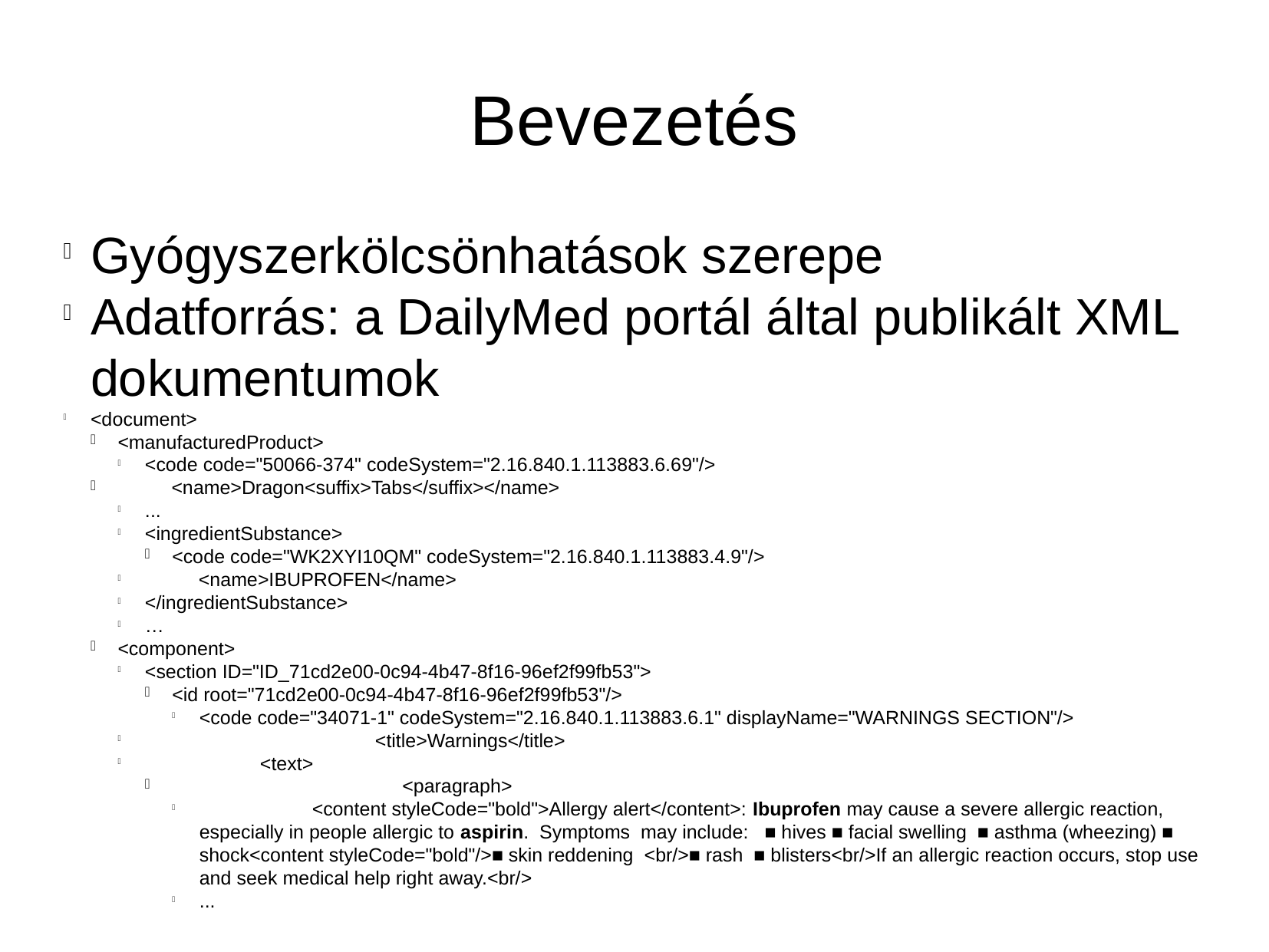

Bevezetés
Gyógyszerkölcsönhatások szerepe
Adatforrás: a DailyMed portál által publikált XML dokumentumok
<document>
<manufacturedProduct>
<code code="50066-374" codeSystem="2.16.840.1.113883.6.69"/>
          <name>Dragon<suffix>Tabs</suffix></name>
...
<ingredientSubstance>
<code code="WK2XYI10QM" codeSystem="2.16.840.1.113883.4.9"/>
          <name>IBUPROFEN</name>
</ingredientSubstance>
…
<component>
<section ID="ID_71cd2e00-0c94-4b47-8f16-96ef2f99fb53">
<id root="71cd2e00-0c94-4b47-8f16-96ef2f99fb53"/>
<code code="34071-1" codeSystem="2.16.840.1.113883.6.1" displayName="WARNINGS SECTION"/>
               		<title>Warnings</title>
               	<text>
                  		<paragraph>
                     <content styleCode="bold">Allergy alert</content>: Ibuprofen may cause a severe allergic reaction, especially in people allergic to aspirin.  Symptoms  may include:   ■ hives ■ facial swelling  ■ asthma (wheezing) ■ shock<content styleCode="bold"/>■ skin reddening  <br/>■ rash  ■ blisters<br/>If an allergic reaction occurs, stop use and seek medical help right away.<br/>
...